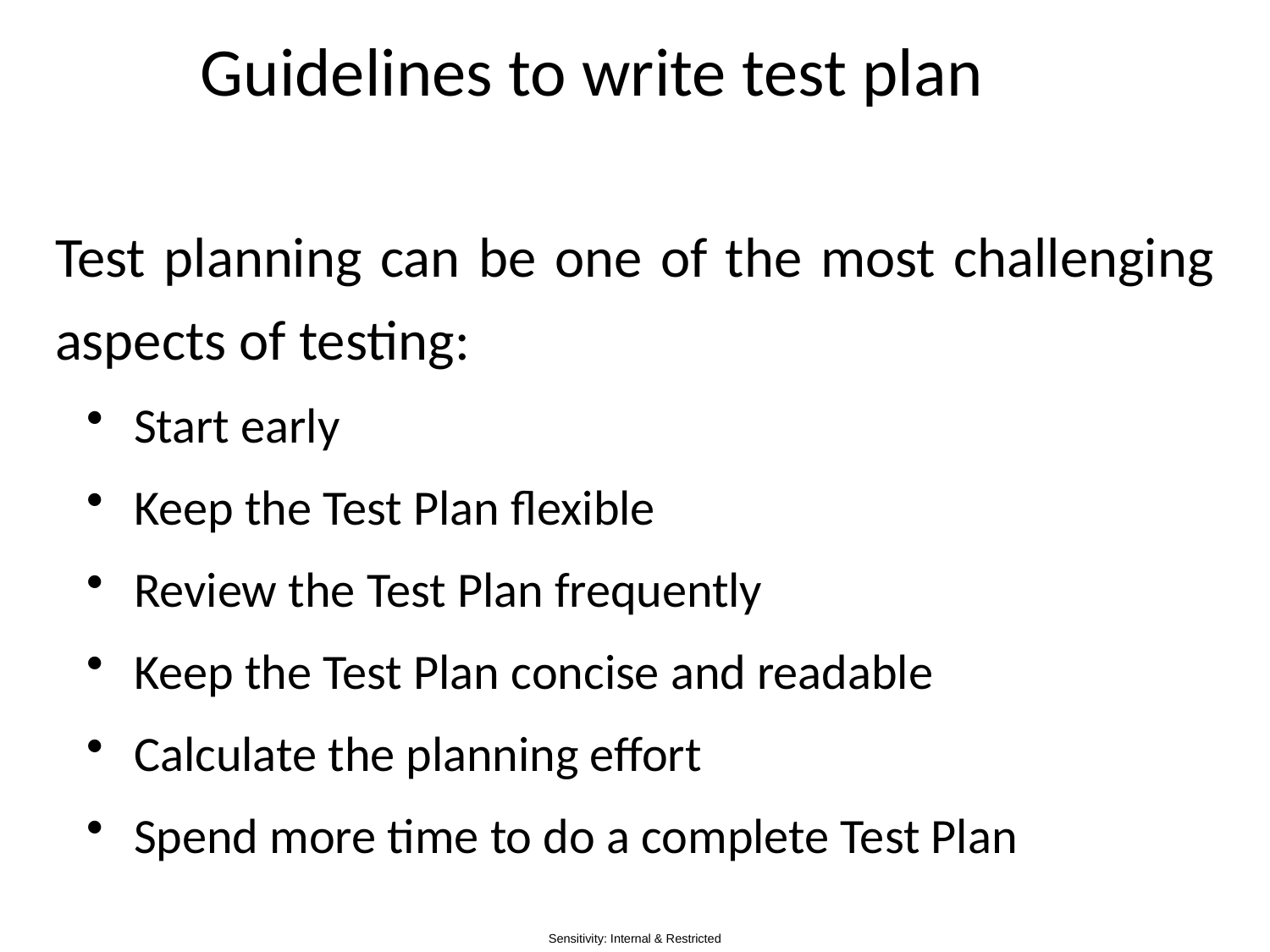

# Guidelines to write test plan

Test planning can be one of the most challenging aspects of testing:
Start early
Keep the Test Plan flexible
Review the Test Plan frequently
Keep the Test Plan concise and readable
Calculate the planning effort
Spend more time to do a complete Test Plan